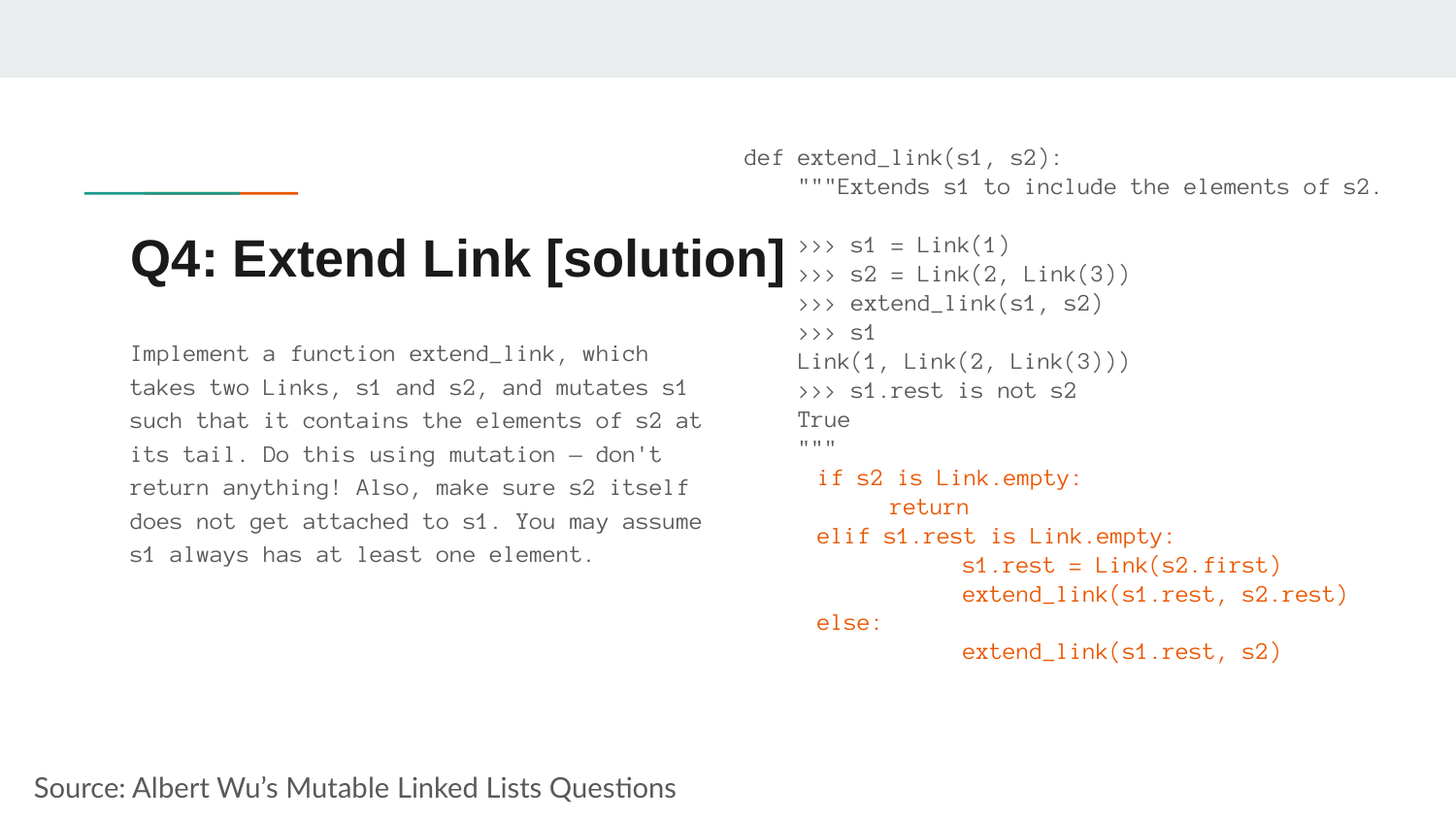

def extend_link(s1, s2):
    """Extends s1 to include the elements of s2.

    >>> s1 = Link(1)
    >>> s2 = Link(2, Link(3))
    >>> extend_link(s1, s2)
    >>> s1
    Link(1, Link(2, Link(3)))
    >>> s1.rest is not s2
    True
    """
if s2 is Link.empty:
return
elif s1.rest is Link.empty:
     	s1.rest = Link(s2.first)
     	extend_link(s1.rest, s2.rest)
else:
     	extend_link(s1.rest, s2)

# Q4: Extend Link [solution]
Implement a function extend_link, which takes two Links, s1 and s2, and mutates s1 such that it contains the elements of s2 at its tail. Do this using mutation — don't return anything! Also, make sure s2 itself does not get attached to s1. You may assume s1 always has at least one element.

Source: Albert Wu’s Mutable Linked Lists Questions